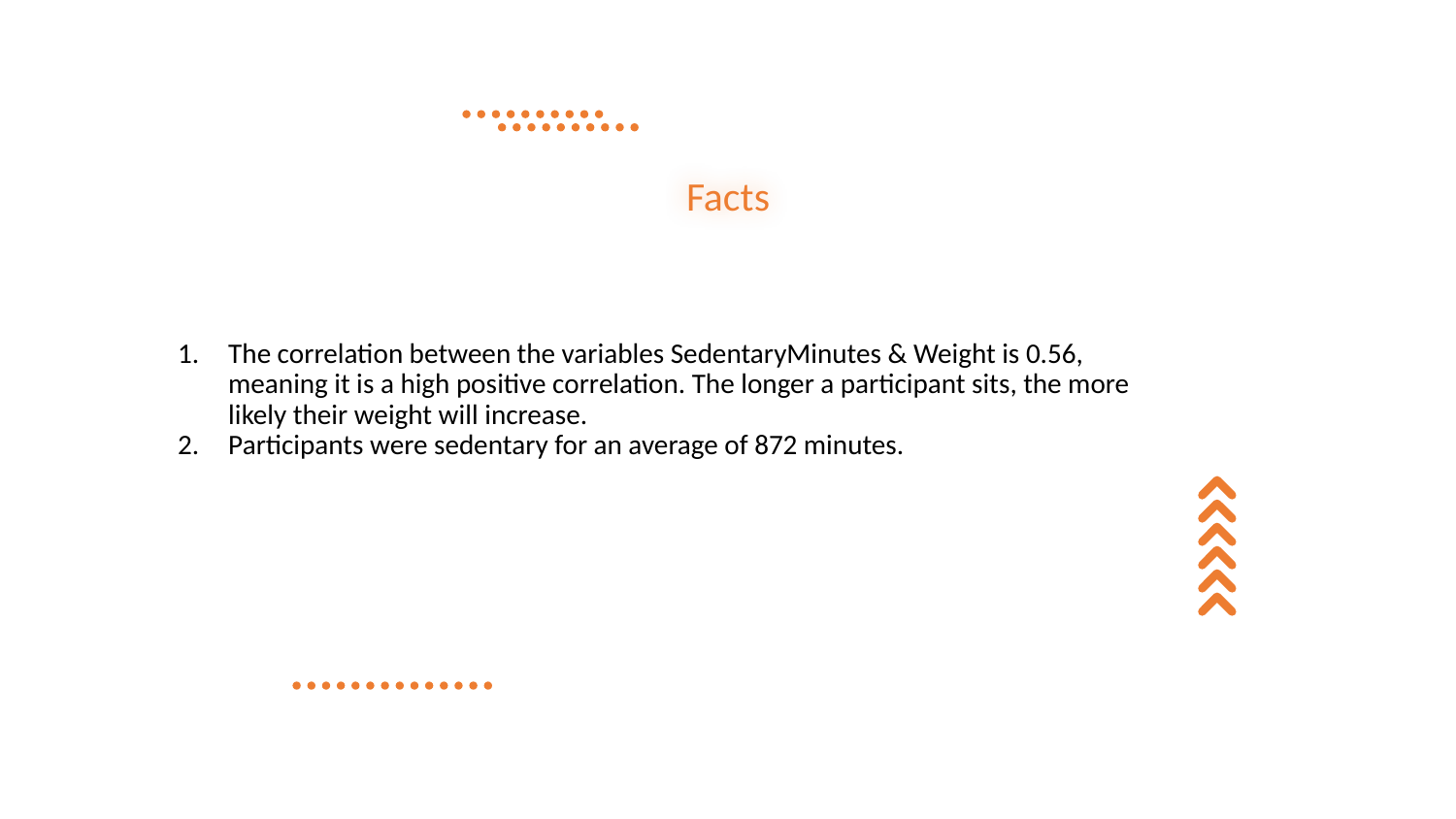

# Facts
The correlation between the variables SedentaryMinutes & Weight is 0.56, meaning it is a high positive correlation. The longer a participant sits, the more likely their weight will increase.
Participants were sedentary for an average of 872 minutes.